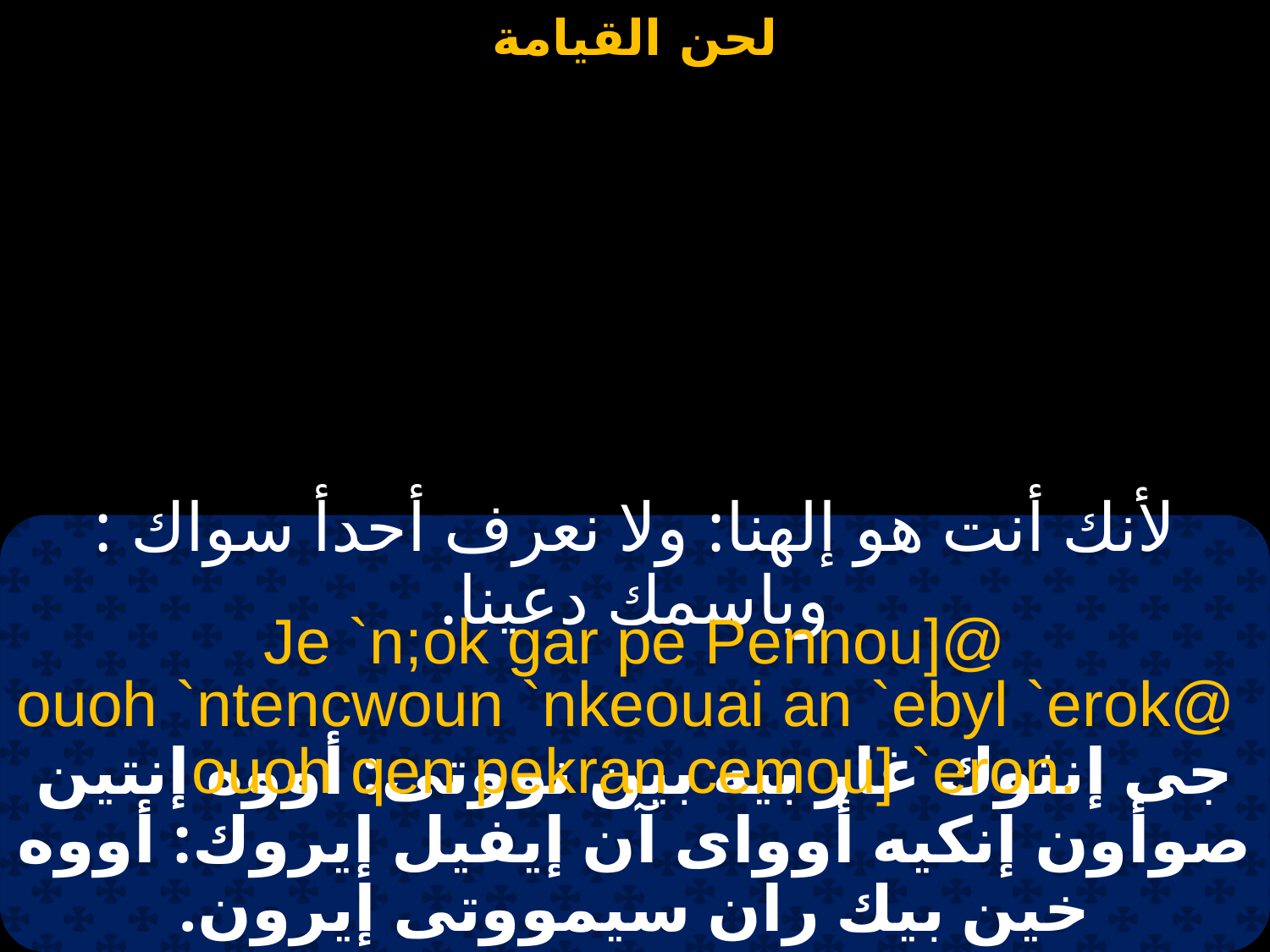

#
لأنك أنت هو إلهنا: ولا نعرف أحدأ سواك : وباسمك دعينا.
 Je `n;ok gar pe Pennou]@
ouoh `ntencwoun `nkeouai an `ebyl `erok@
ouoh qen pekran cemou] `eron.
جى إنثوك غار بيه بين نووتى: أووه إنتين صوأون إنكيه أوواى آن إيفيل إيروك: أووه خين بيك ران سيمووتى إيرون.